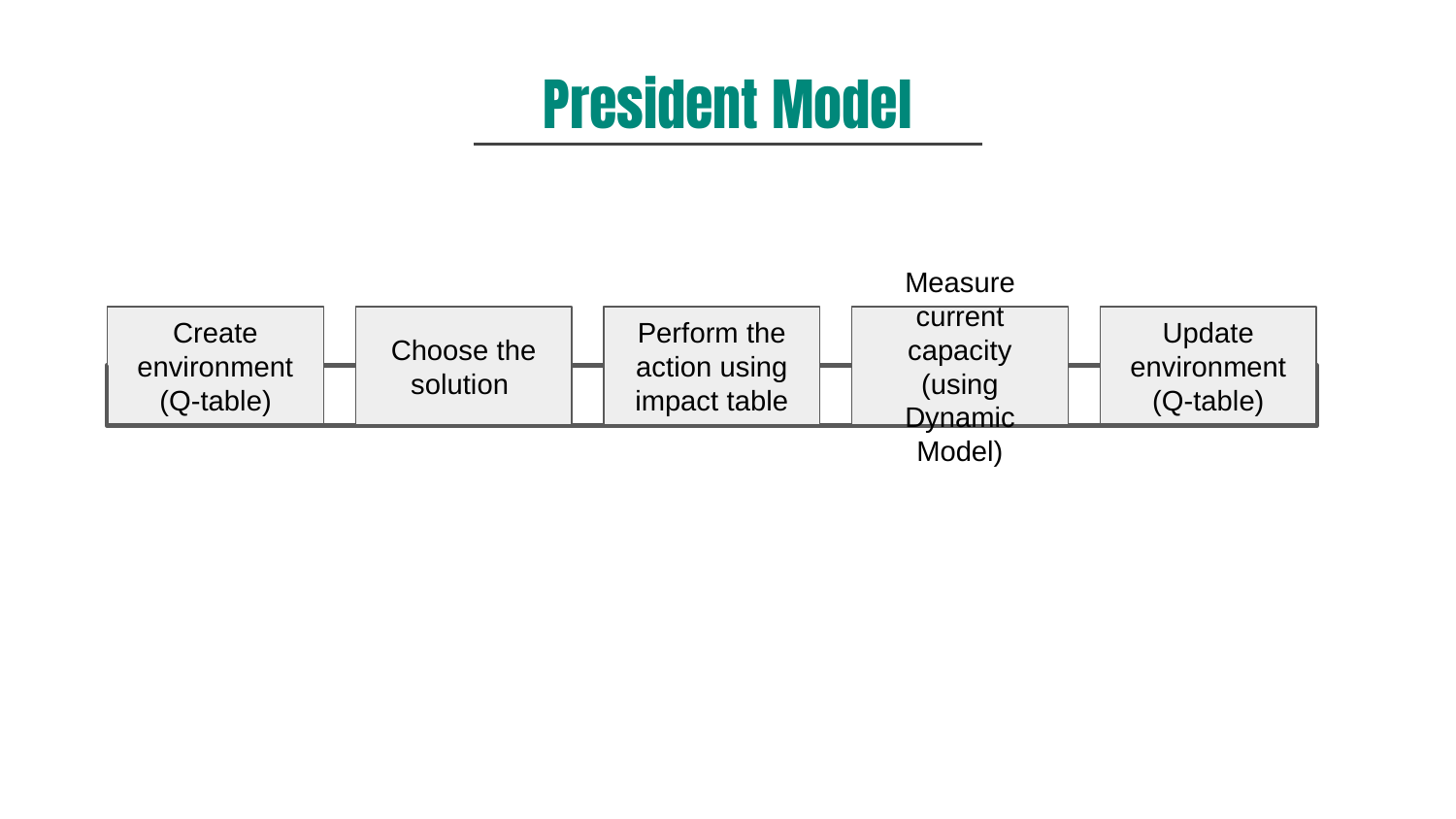

President Model
Create environment (Q-table)
Choose the solution
Perform the action using impact table
Measure current capacity (using Dynamic Model)
Update environment (Q-table)